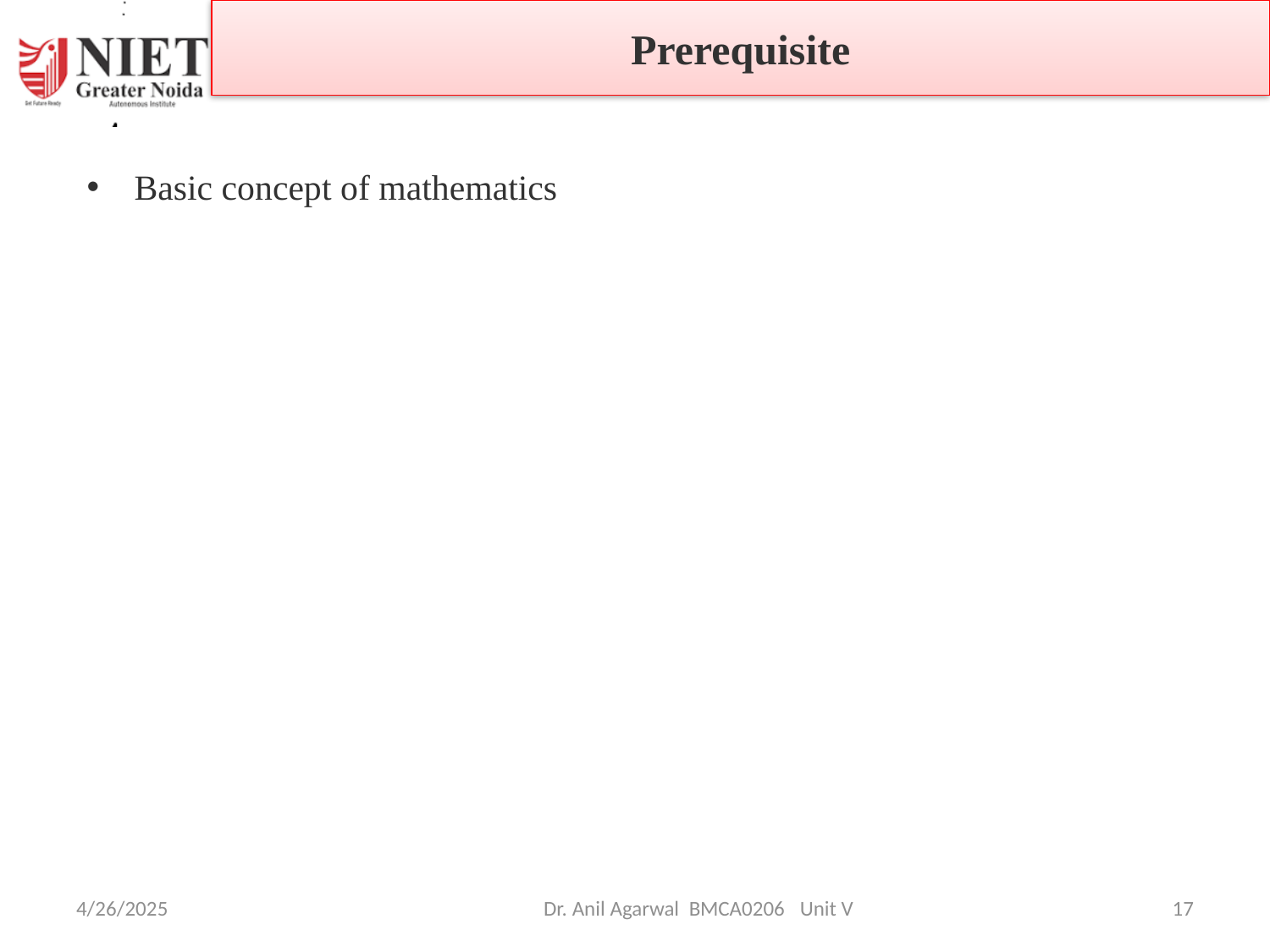

Prerequisite
Basic concept of mathematics
4/26/2025
Dr. Anil Agarwal  BMCA0206   Unit V
17